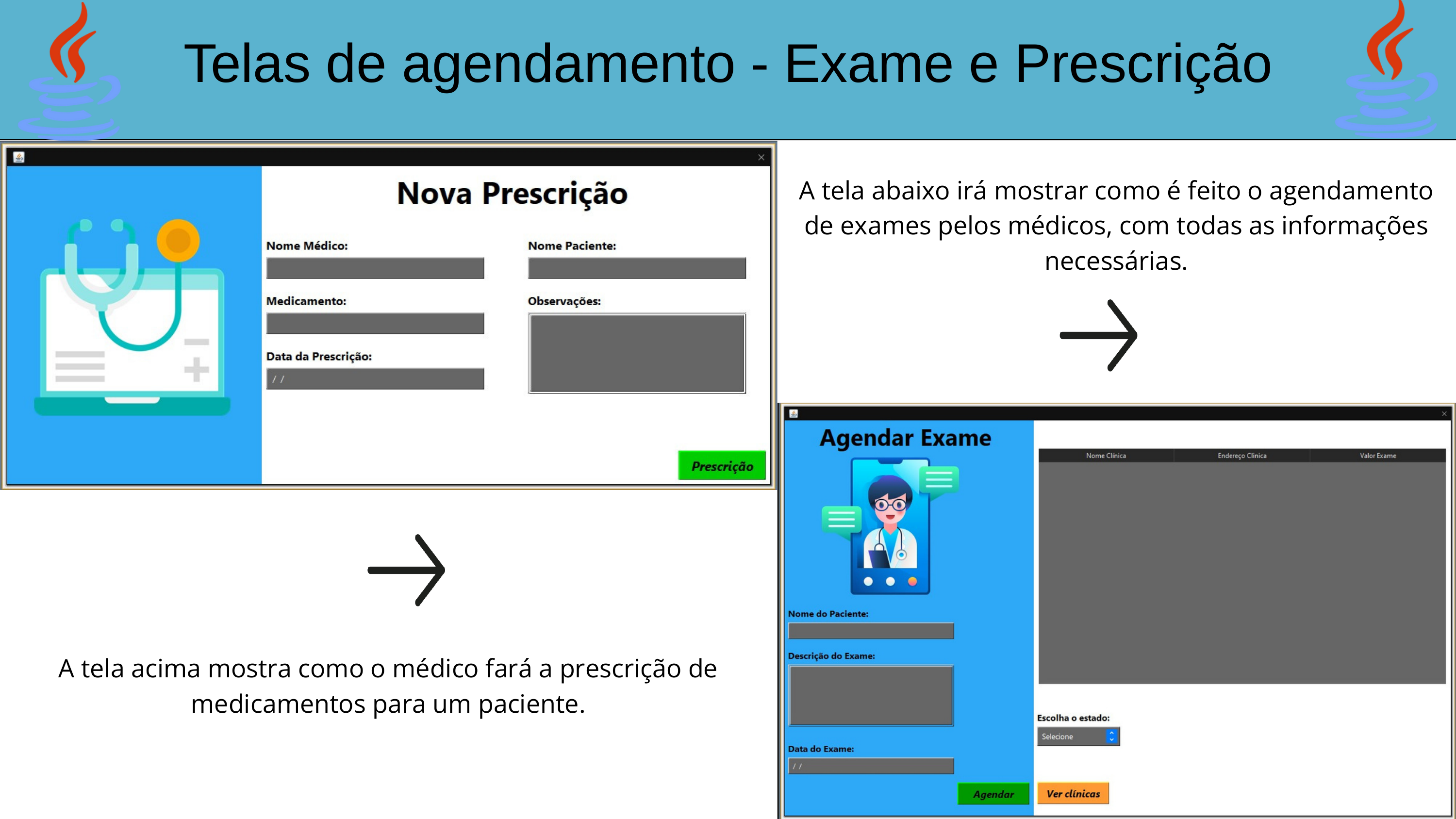

Telas de agendamento - Exame e Prescrição

A tela abaixo irá mostrar como é feito o agendamento de exames pelos médicos, com todas as informações necessárias.

A tela acima mostra como o médico fará a prescrição de medicamentos para um paciente.